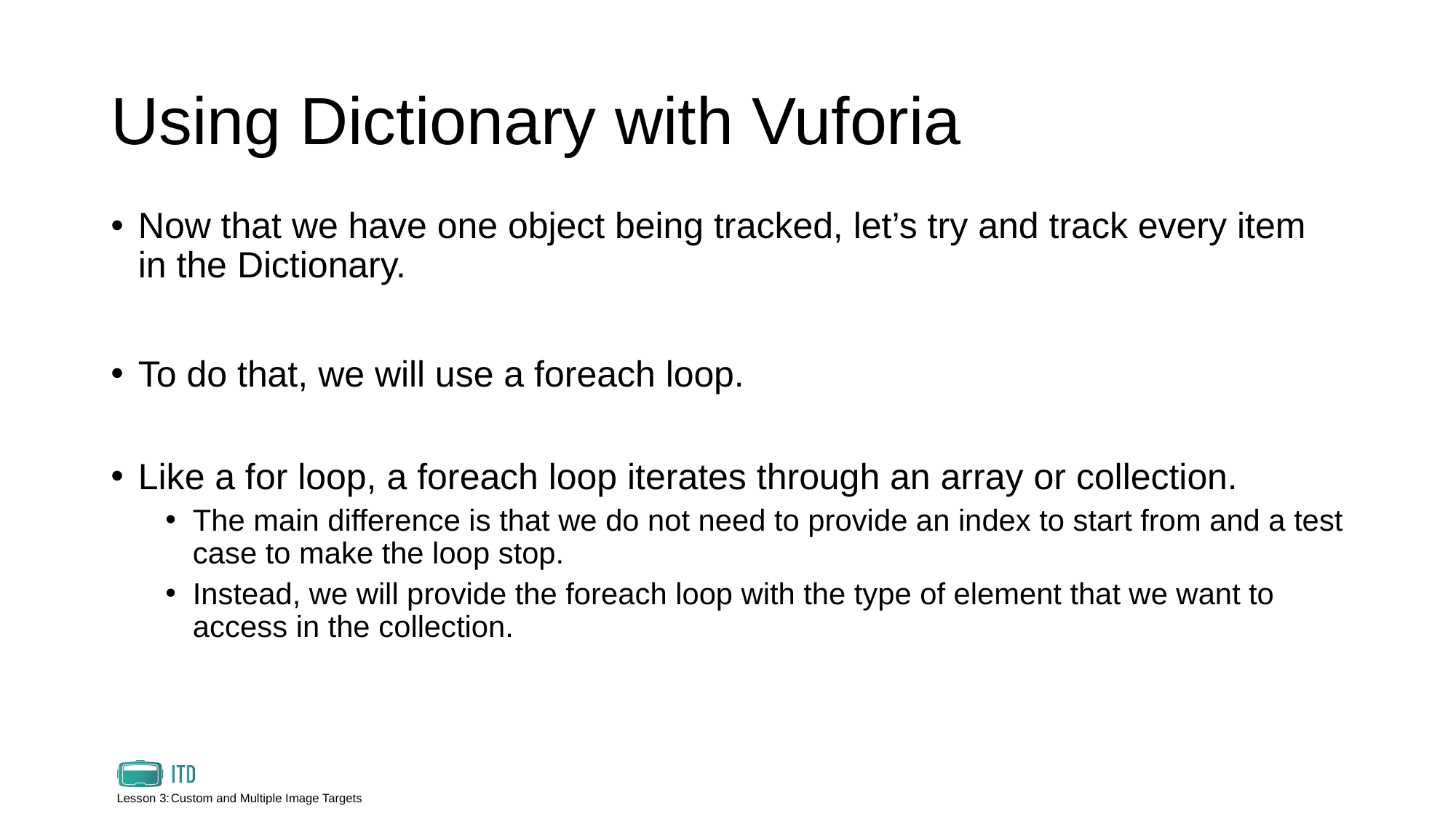

# Using Dictionary with Vuforia
Now that we have one object being tracked, let’s try and track every item in the Dictionary.

To do that, we will use a foreach loop.

Like a for loop, a foreach loop iterates through an array or collection.
The main difference is that we do not need to provide an index to start from and a test case to make the loop stop.
Instead, we will provide the foreach loop with the type of element that we want to access in the collection.